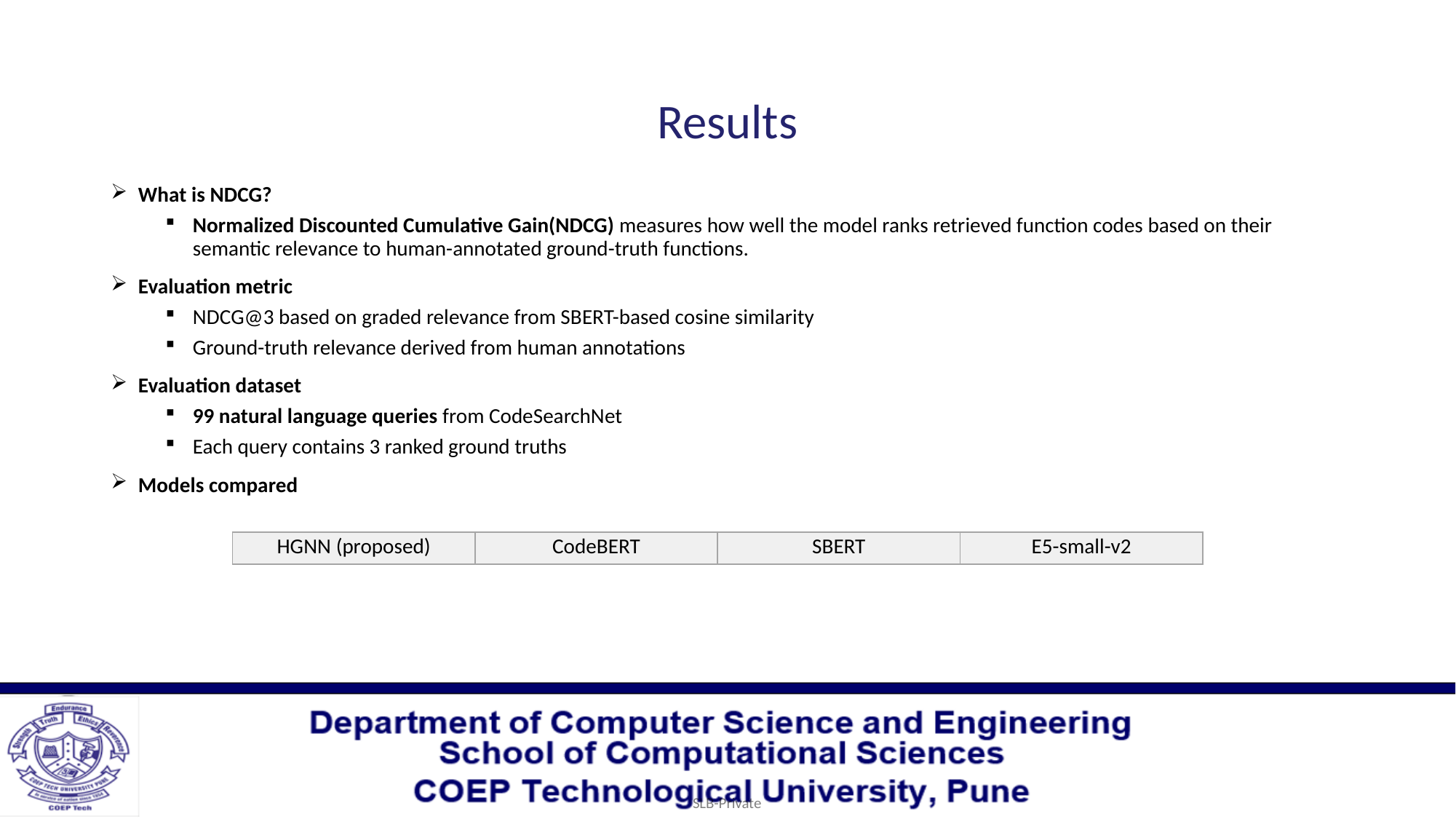

# Results
What is NDCG?
Normalized Discounted Cumulative Gain(NDCG) measures how well the model ranks retrieved function codes based on their semantic relevance to human-annotated ground-truth functions.
Evaluation metric
NDCG@3 based on graded relevance from SBERT-based cosine similarity
Ground-truth relevance derived from human annotations
Evaluation dataset
99 natural language queries from CodeSearchNet
Each query contains 3 ranked ground truths
Models compared

| HGNN (proposed) | CodeBERT | SBERT | E5-small-v2 |
| --- | --- | --- | --- |